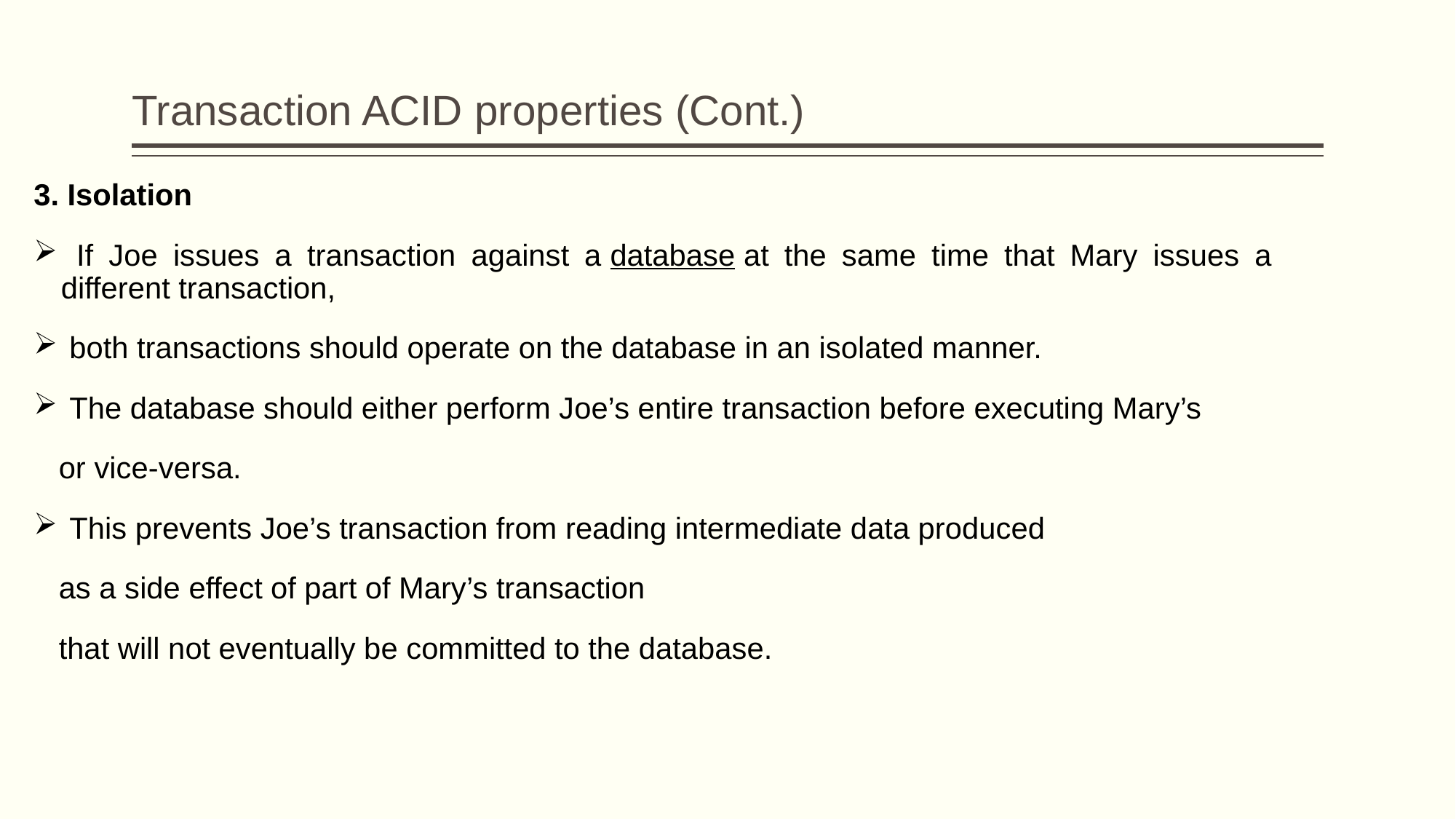

# Transaction ACID properties (Cont.)
3. Isolation
 If Joe issues a transaction against a database at the same time that Mary issues a different transaction,
 both transactions should operate on the database in an isolated manner.
 The database should either perform Joe’s entire transaction before executing Mary’s
   or vice-versa.
 This prevents Joe’s transaction from reading intermediate data produced
   as a side effect of part of Mary’s transaction
   that will not eventually be committed to the database.